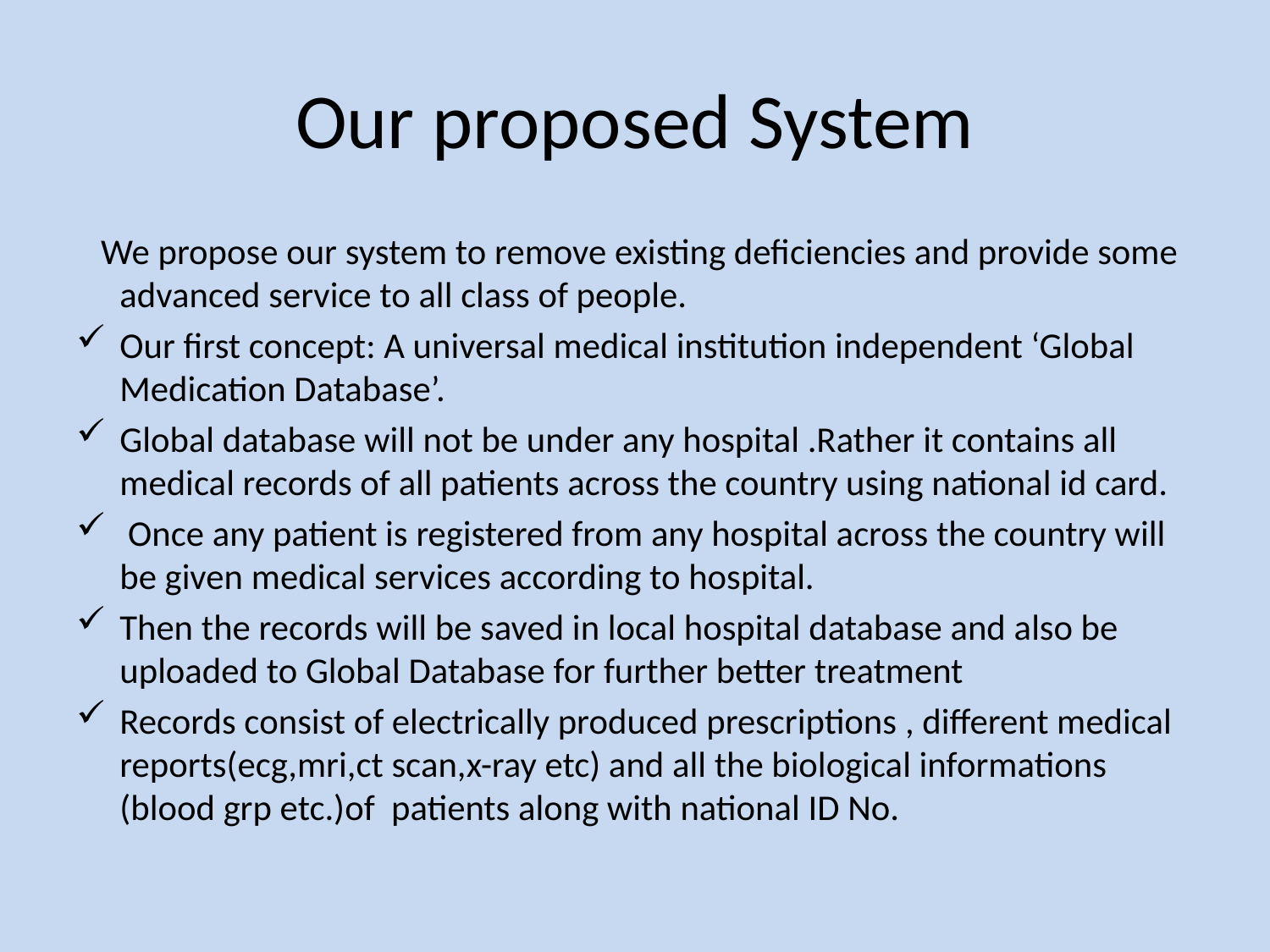

# Our proposed System
   We propose our system to remove existing deficiencies and provide some advanced service to all class of people.
Our first concept: A universal medical institution independent ‘Global Medication Database’.
Global database will not be under any hospital .Rather it contains all medical records of all patients across the country using national id card.
 Once any patient is registered from any hospital across the country will be given medical services according to hospital.
Then the records will be saved in local hospital database and also be uploaded to Global Database for further better treatment
Records consist of electrically produced prescriptions , different medical reports(ecg,mri,ct scan,x-ray etc) and all the biological informations (blood grp etc.)of  patients along with national ID No.